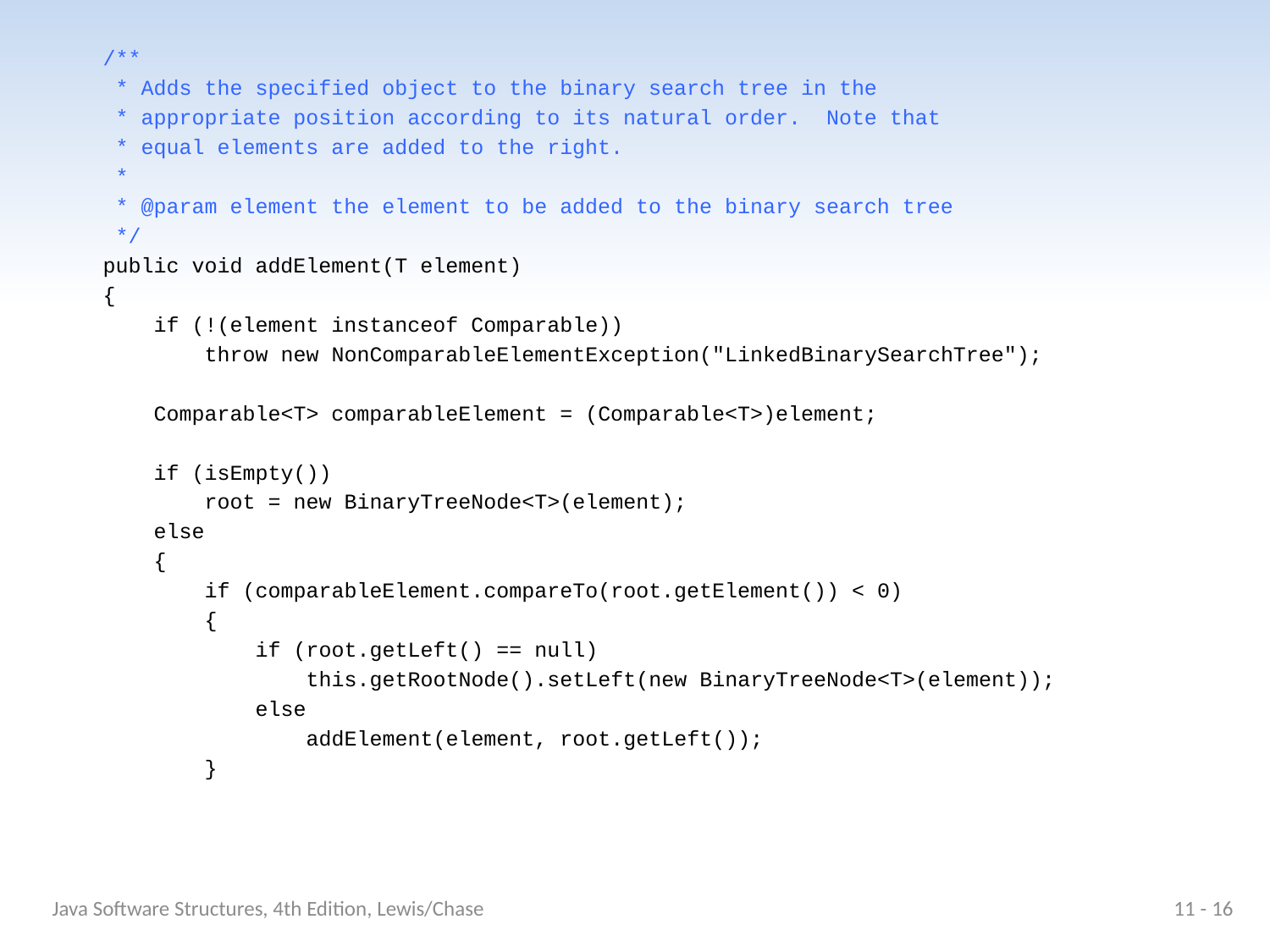

/**
     * Adds the specified object to the binary search tree in the
     * appropriate position according to its natural order.  Note that
     * equal elements are added to the right.
     *
     * @param element the element to be added to the binary search tree
     */
    public void addElement(T element)
    {
        if (!(element instanceof Comparable))
            throw new NonComparableElementException("LinkedBinarySearchTree");

        Comparable<T> comparableElement = (Comparable<T>)element;

        if (isEmpty())
            root = new BinaryTreeNode<T>(element);
        else
        {
            if (comparableElement.compareTo(root.getElement()) < 0)
            {
                if (root.getLeft() == null)
                    this.getRootNode().setLeft(new BinaryTreeNode<T>(element));
                else
                    addElement(element, root.getLeft());
            }

Java Software Structures, 4th Edition, Lewis/Chase
11 - 16